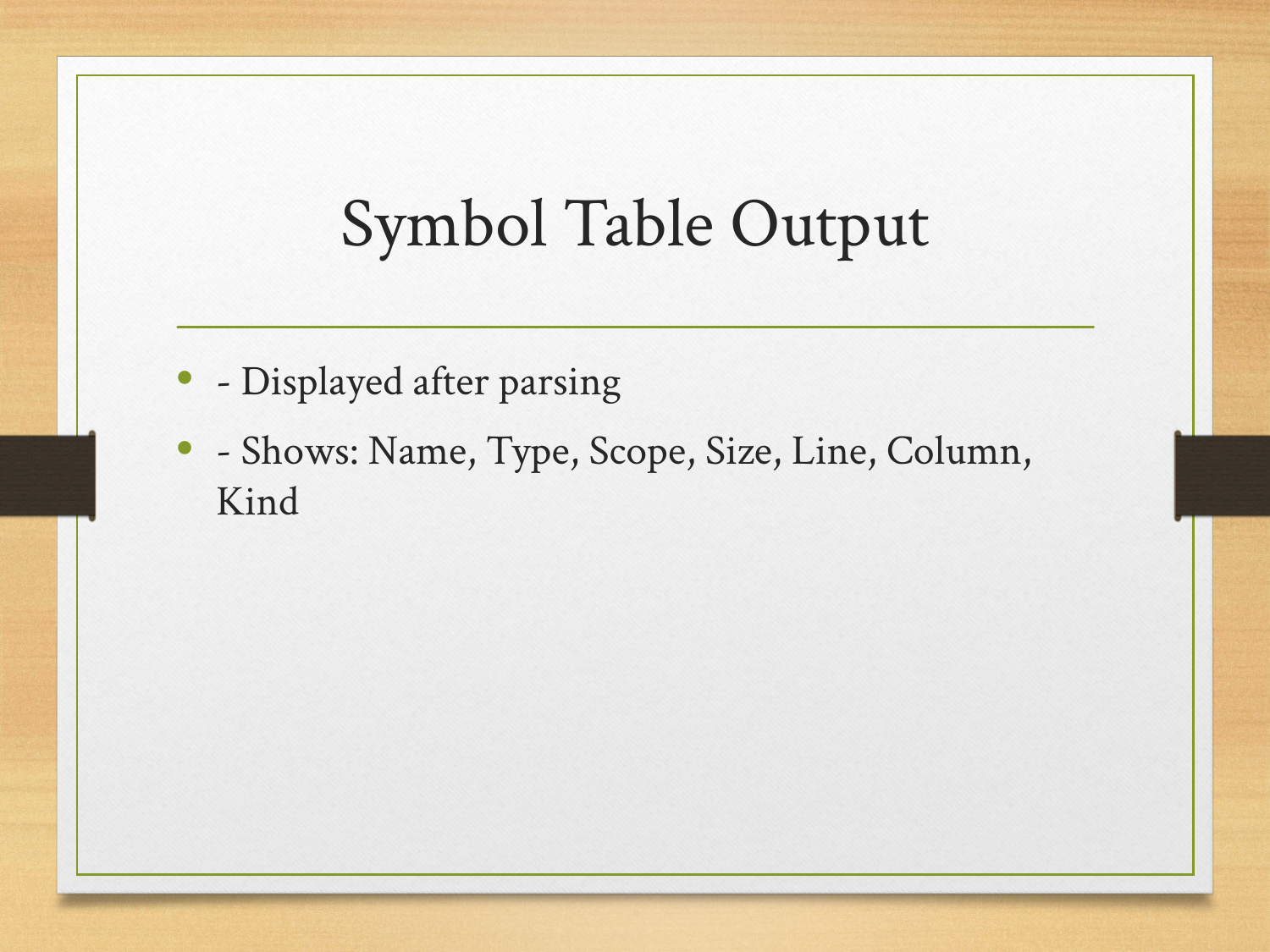

# Symbol Table Output
- Displayed after parsing
- Shows: Name, Type, Scope, Size, Line, Column, Kind